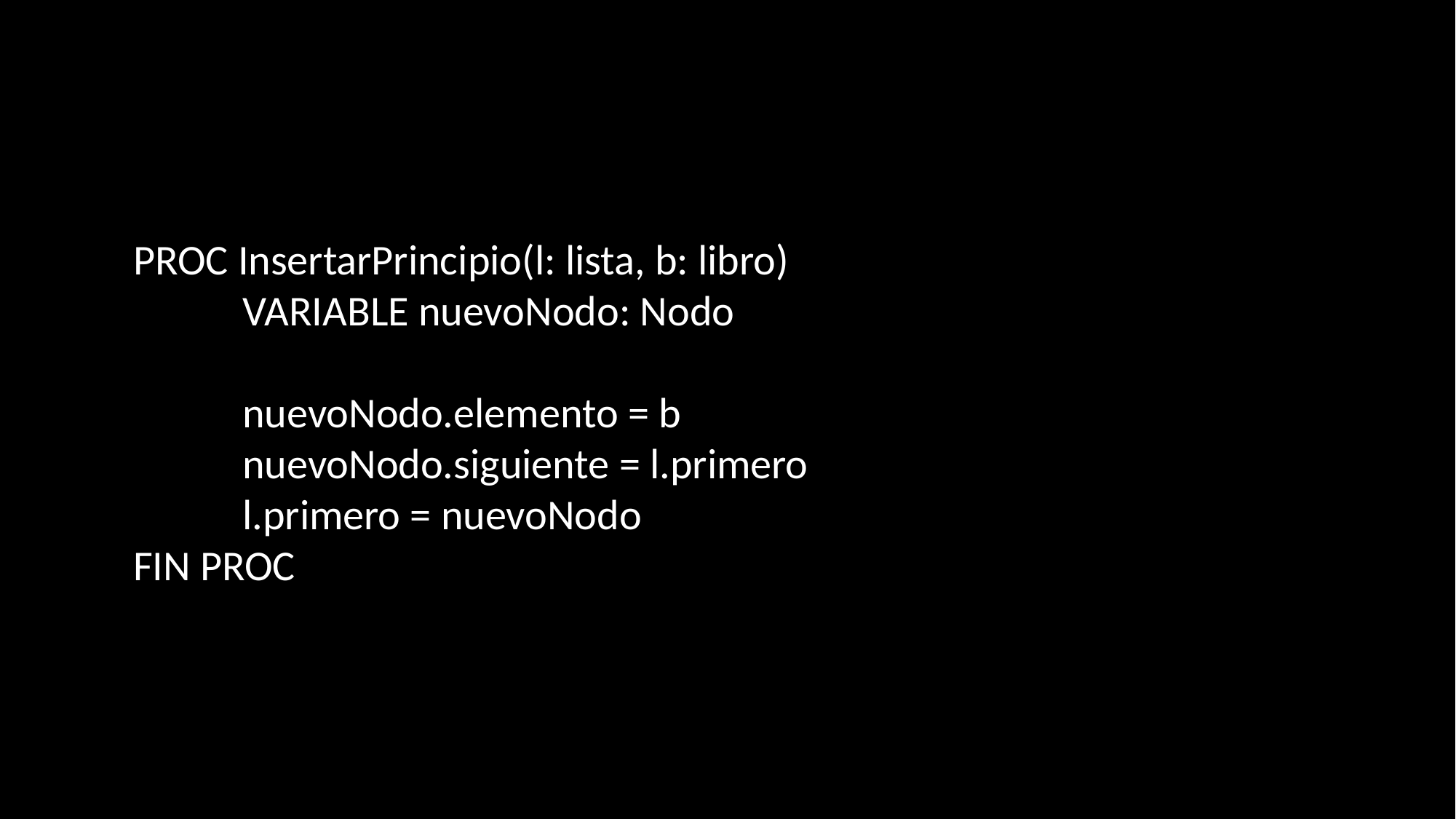

PROC InsertarPrincipio(l: lista, b: libro)
	VARIABLE nuevoNodo: Nodo

	nuevoNodo.elemento = b
	nuevoNodo.siguiente = l.primero
	l.primero = nuevoNodo
FIN PROC